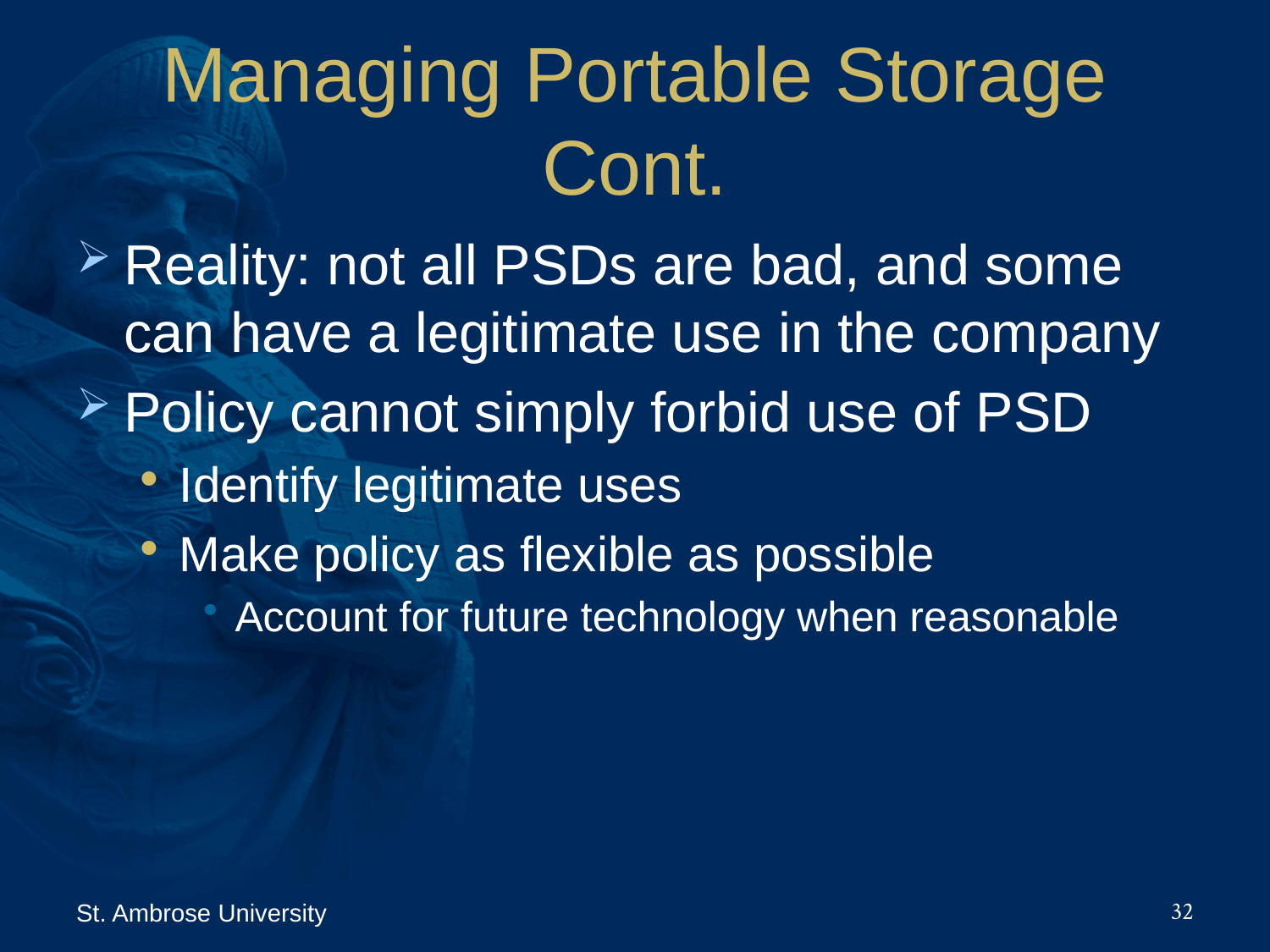

# Managing Portable Storage Cont.
Reality: not all PSDs are bad, and some can have a legitimate use in the company
Policy cannot simply forbid use of PSD
Identify legitimate uses
Make policy as flexible as possible
Account for future technology when reasonable
32
St. Ambrose University